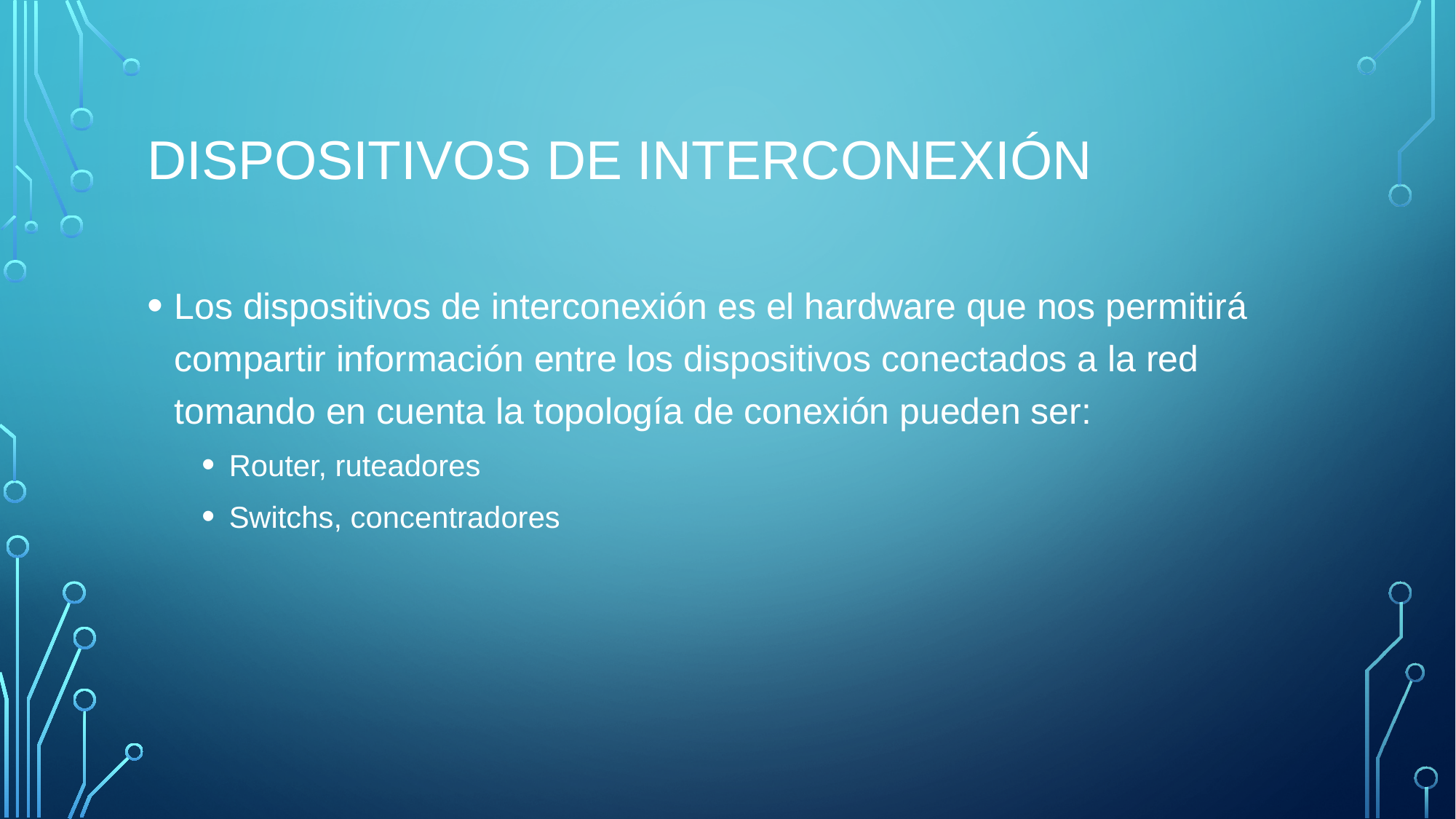

# Dispositivos de interconexión
Los dispositivos de interconexión es el hardware que nos permitirá compartir información entre los dispositivos conectados a la red tomando en cuenta la topología de conexión pueden ser:
Router, ruteadores
Switchs, concentradores